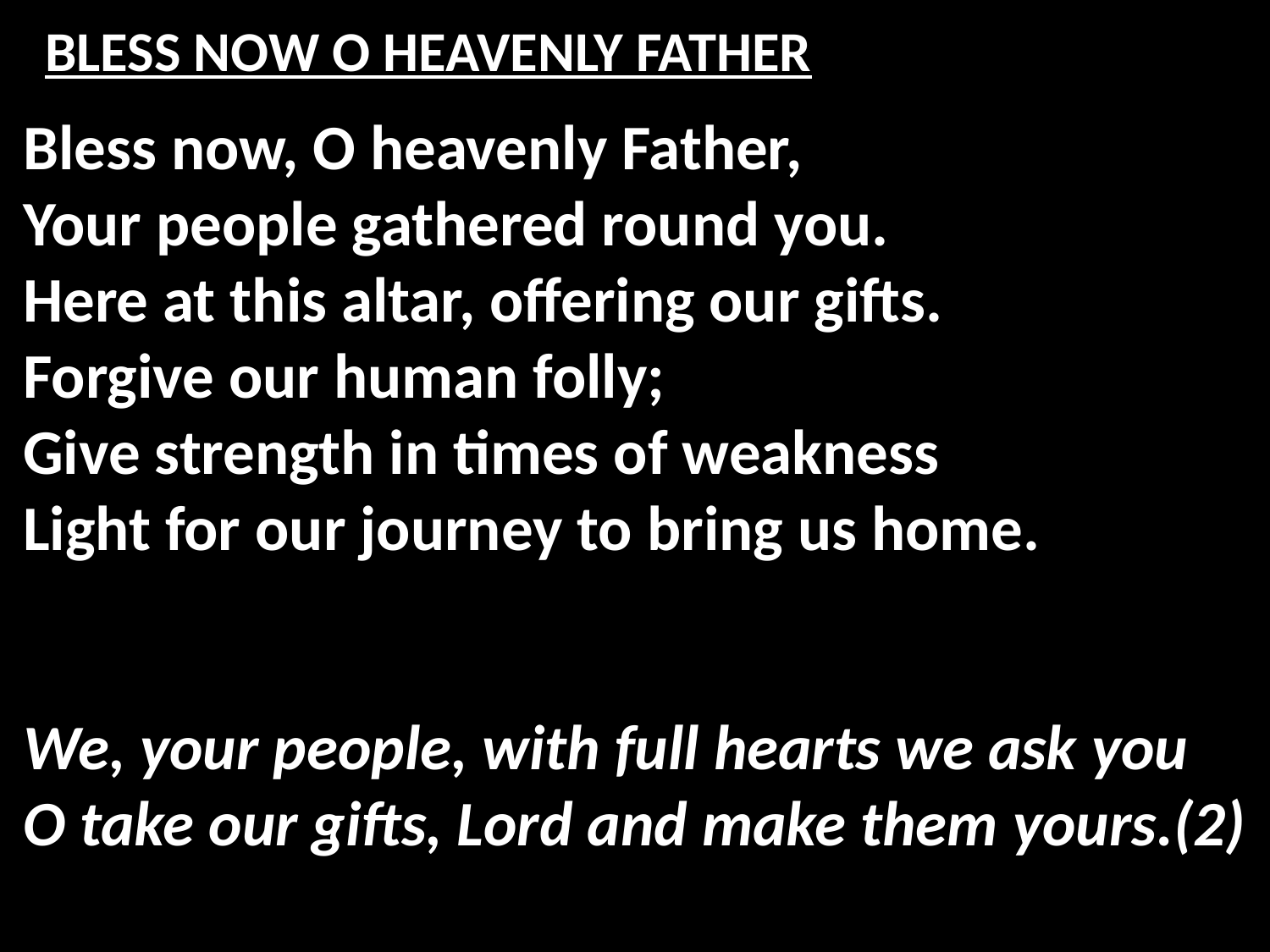

# BLESS NOW O HEAVENLY FATHER
Bless now, O heavenly Father,
Your people gathered round you.
Here at this altar, offering our gifts.
Forgive our human folly;
Give strength in times of weakness
Light for our journey to bring us home.

We, your people, with full hearts we ask you
O take our gifts, Lord and make them yours.(2)